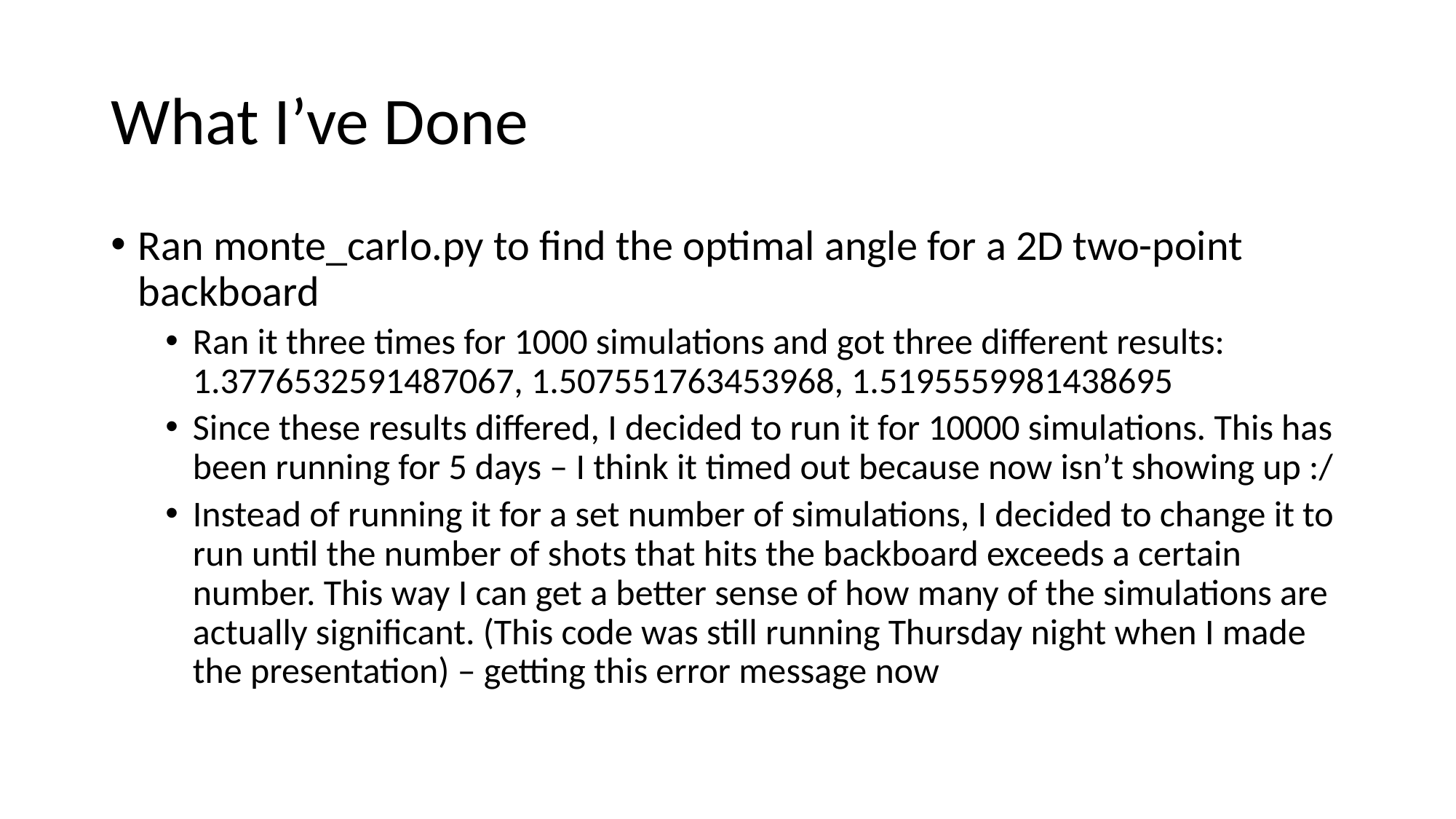

# What I’ve Done
Ran monte_carlo.py to find the optimal angle for a 2D two-point backboard
Ran it three times for 1000 simulations and got three different results: 1.3776532591487067, 1.507551763453968, 1.5195559981438695
Since these results differed, I decided to run it for 10000 simulations. This has been running for 5 days – I think it timed out because now isn’t showing up :/
Instead of running it for a set number of simulations, I decided to change it to run until the number of shots that hits the backboard exceeds a certain number. This way I can get a better sense of how many of the simulations are actually significant. (This code was still running Thursday night when I made the presentation) – getting this error message now